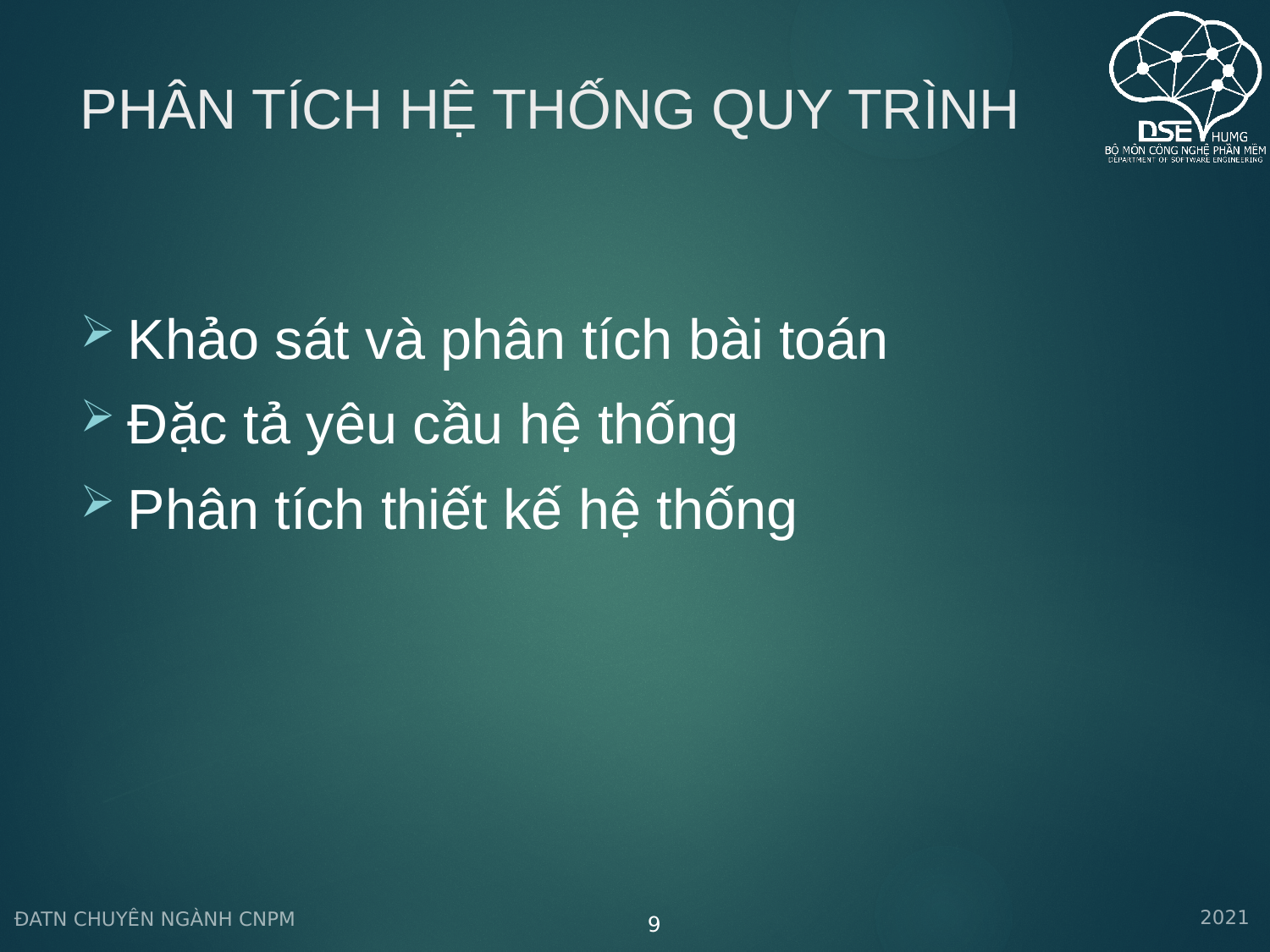

# Phân tích hệ thống quy trình
Khảo sát và phân tích bài toán
Đặc tả yêu cầu hệ thống
Phân tích thiết kế hệ thống
2021
ĐATN CHUYÊN NGÀNH CNPM
9